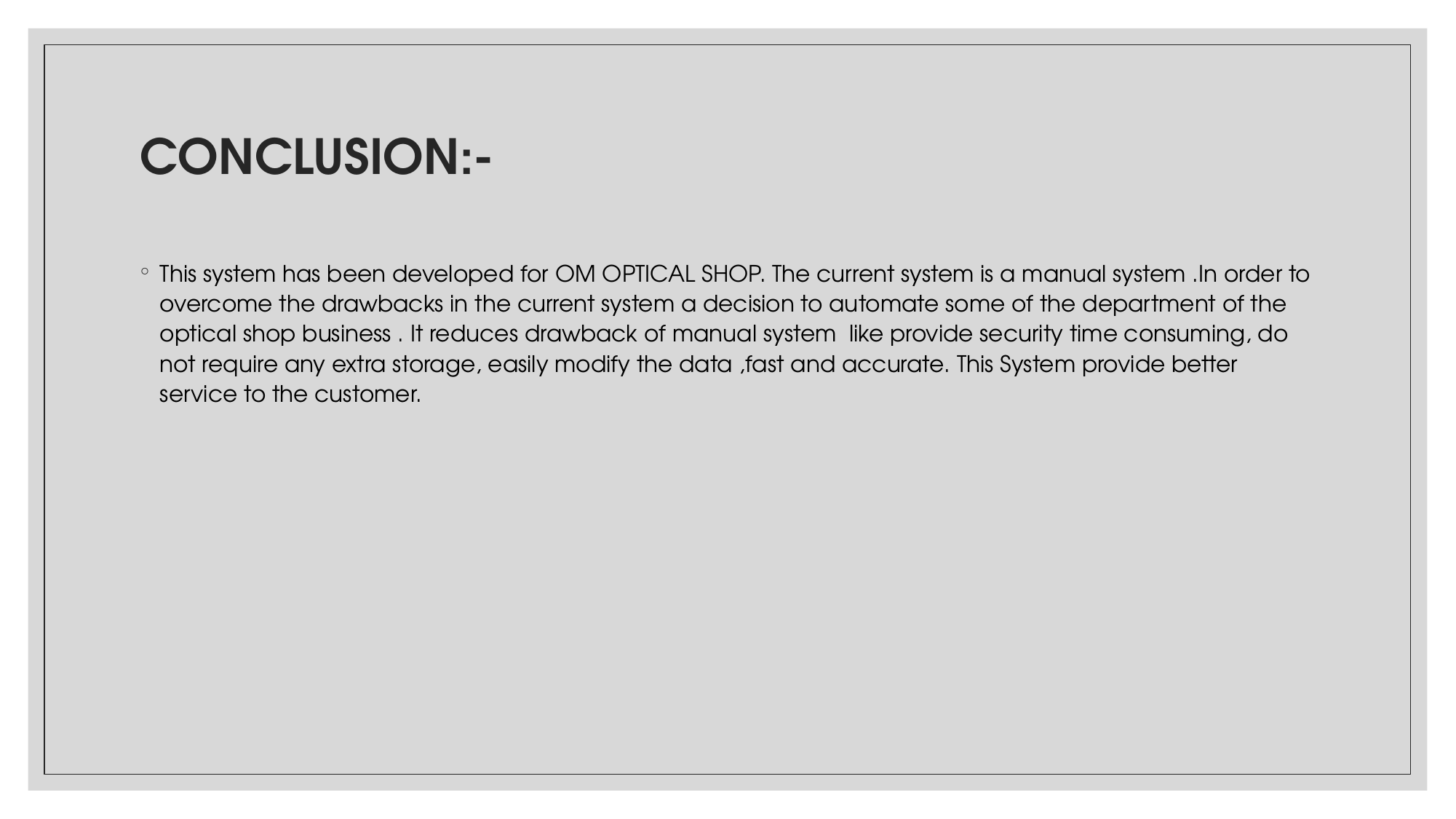

# CONCLUSION:-
This system has been developed for OM OPTICAL SHOP. The current system is a manual system .In order to overcome the drawbacks in the current system a decision to automate some of the department of the optical shop business . It reduces drawback of manual system  like provide security time consuming, do not require any extra storage, easily modify the data ,fast and accurate. This System provide better service to the customer.